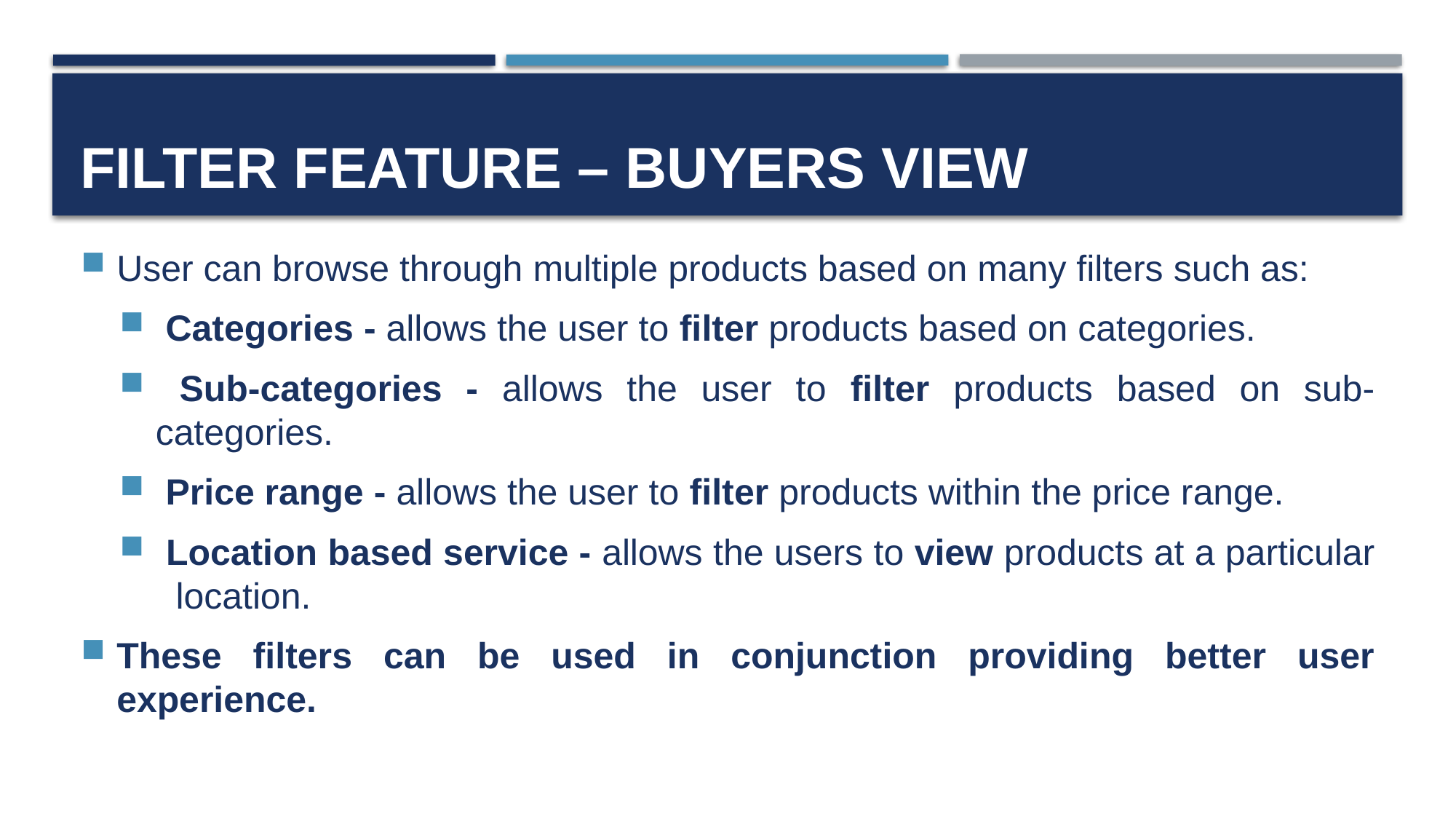

# Filter feature – buyers View
User can browse through multiple products based on many filters such as:
 Categories - allows the user to filter products based on categories.
 Sub-categories - allows the user to filter products based on sub-categories.
 Price range - allows the user to filter products within the price range.
 Location based service - allows the users to view products at a particular   location.
These filters can be used in conjunction providing better user experience.